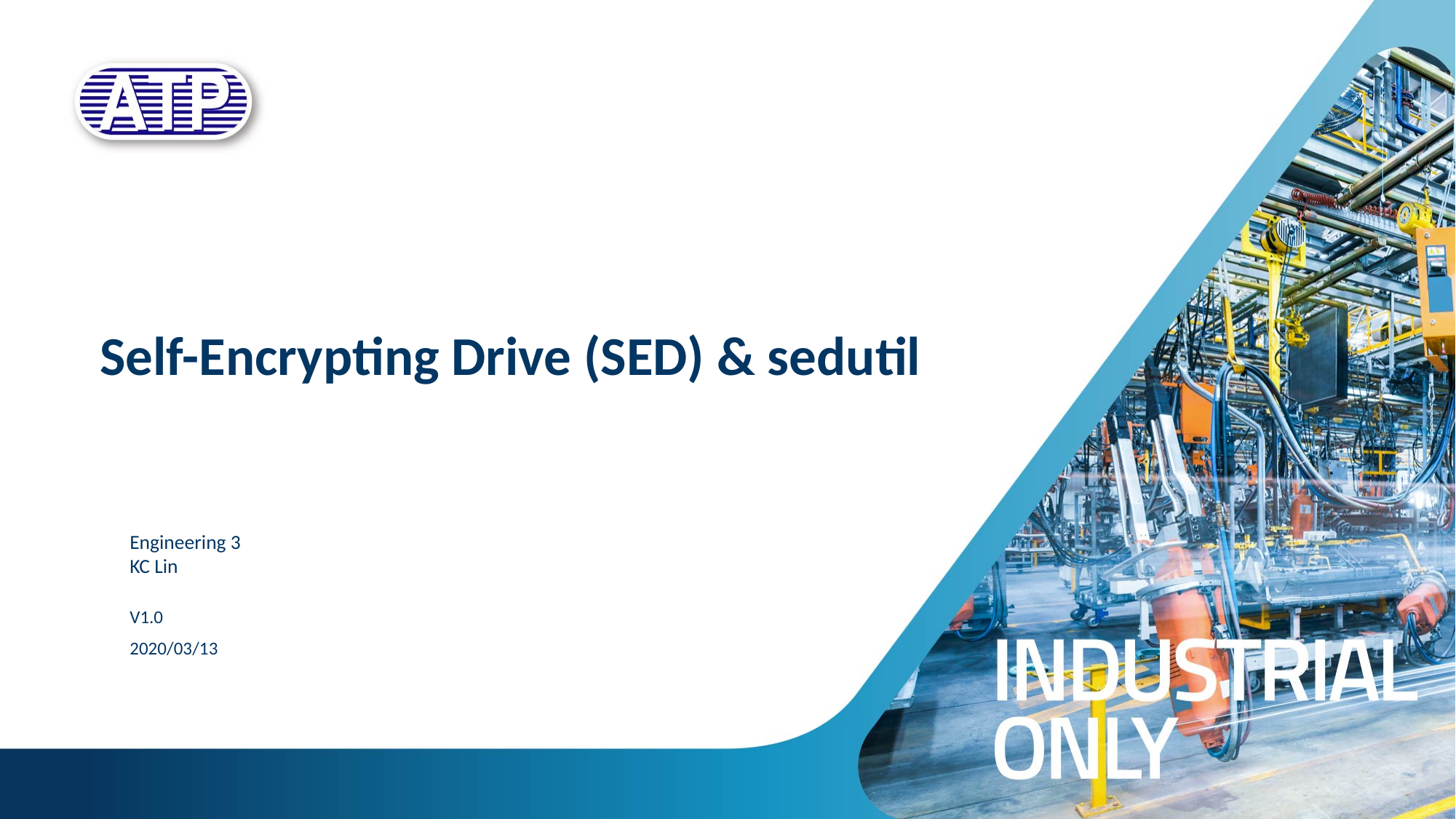

# Self-Encrypting Drive (SED) & sedutil
Engineering 3
KC Lin

V1.0

2020/03/13